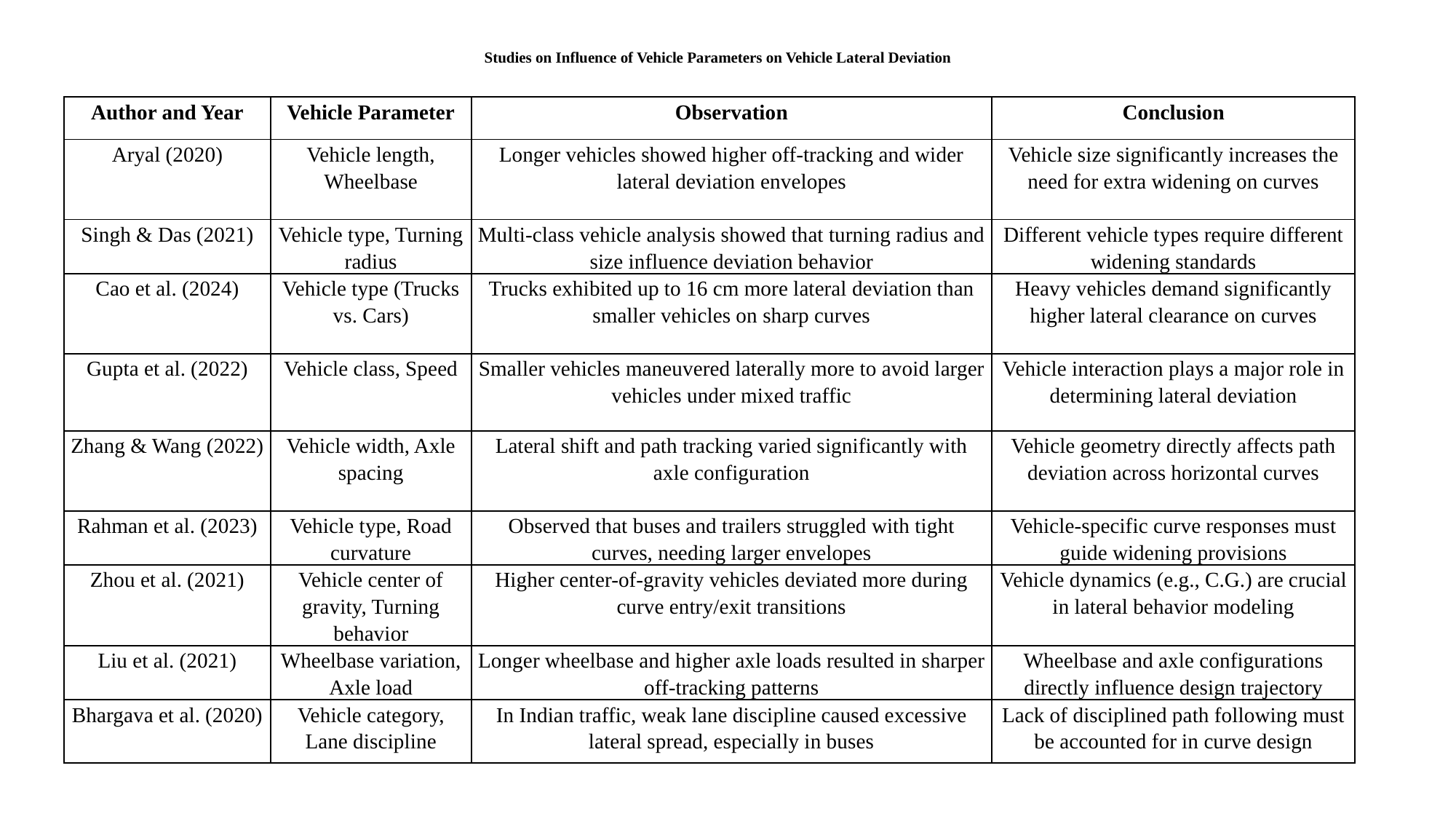

# Studies on Influence of Vehicle Parameters on Vehicle Lateral Deviation
| Author and Year | Vehicle Parameter | Observation | Conclusion |
| --- | --- | --- | --- |
| Aryal (2020) | Vehicle length, Wheelbase | Longer vehicles showed higher off-tracking and wider lateral deviation envelopes | Vehicle size significantly increases the need for extra widening on curves |
| Singh & Das (2021) | Vehicle type, Turning radius | Multi-class vehicle analysis showed that turning radius and size influence deviation behavior | Different vehicle types require different widening standards |
| Cao et al. (2024) | Vehicle type (Trucks vs. Cars) | Trucks exhibited up to 16 cm more lateral deviation than smaller vehicles on sharp curves | Heavy vehicles demand significantly higher lateral clearance on curves |
| Gupta et al. (2022) | Vehicle class, Speed | Smaller vehicles maneuvered laterally more to avoid larger vehicles under mixed traffic | Vehicle interaction plays a major role in determining lateral deviation |
| Zhang & Wang (2022) | Vehicle width, Axle spacing | Lateral shift and path tracking varied significantly with axle configuration | Vehicle geometry directly affects path deviation across horizontal curves |
| Rahman et al. (2023) | Vehicle type, Road curvature | Observed that buses and trailers struggled with tight curves, needing larger envelopes | Vehicle-specific curve responses must guide widening provisions |
| Zhou et al. (2021) | Vehicle center of gravity, Turning behavior | Higher center-of-gravity vehicles deviated more during curve entry/exit transitions | Vehicle dynamics (e.g., C.G.) are crucial in lateral behavior modeling |
| Liu et al. (2021) | Wheelbase variation, Axle load | Longer wheelbase and higher axle loads resulted in sharper off-tracking patterns | Wheelbase and axle configurations directly influence design trajectory |
| Bhargava et al. (2020) | Vehicle category, Lane discipline | In Indian traffic, weak lane discipline caused excessive lateral spread, especially in buses | Lack of disciplined path following must be accounted for in curve design |